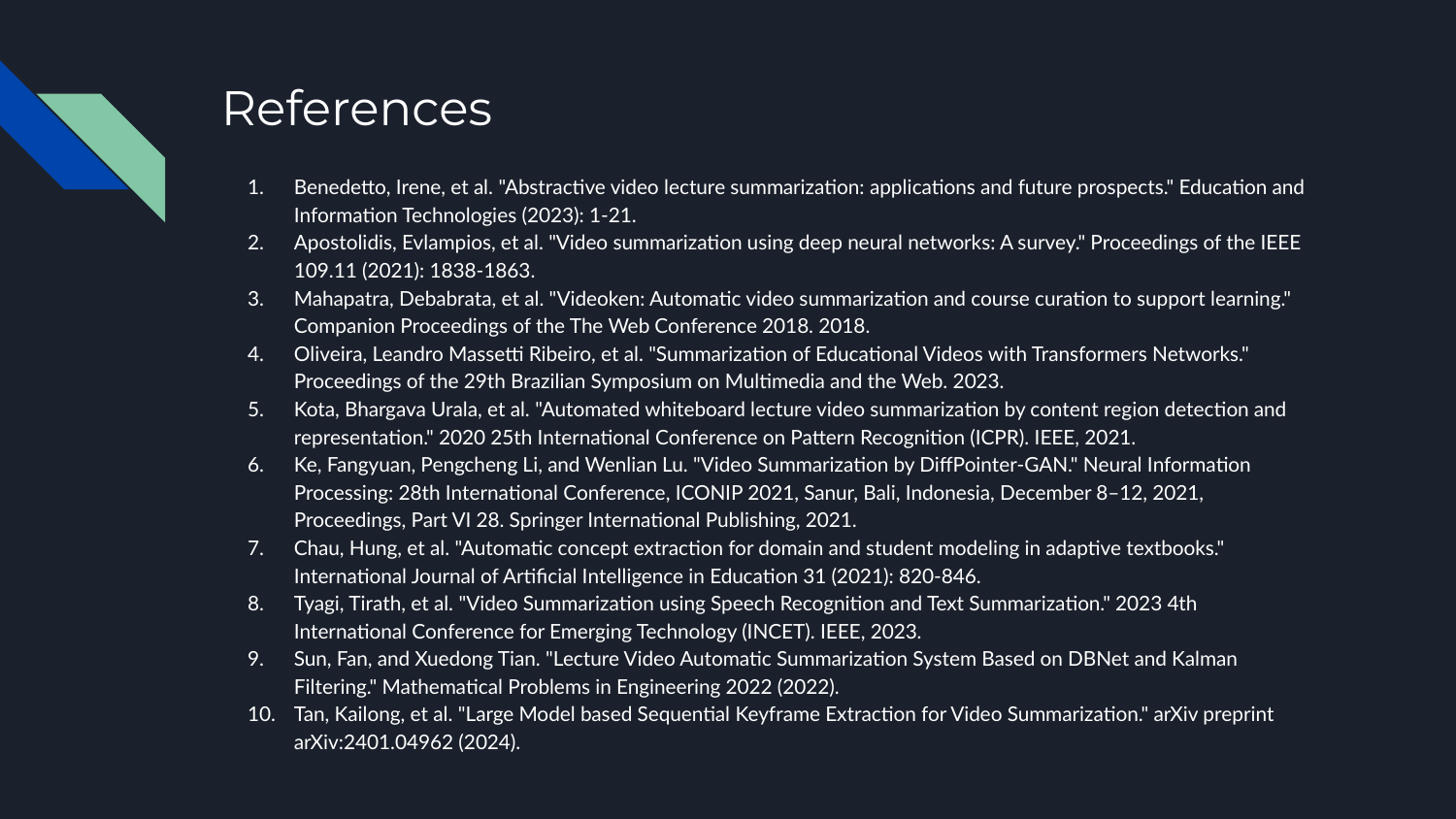

# References
Benedetto, Irene, et al. "Abstractive video lecture summarization: applications and future prospects." Education and Information Technologies (2023): 1-21.
Apostolidis, Evlampios, et al. "Video summarization using deep neural networks: A survey." Proceedings of the IEEE 109.11 (2021): 1838-1863.
Mahapatra, Debabrata, et al. "Videoken: Automatic video summarization and course curation to support learning." Companion Proceedings of the The Web Conference 2018. 2018.
Oliveira, Leandro Massetti Ribeiro, et al. "Summarization of Educational Videos with Transformers Networks." Proceedings of the 29th Brazilian Symposium on Multimedia and the Web. 2023.
Kota, Bhargava Urala, et al. "Automated whiteboard lecture video summarization by content region detection and representation." 2020 25th International Conference on Pattern Recognition (ICPR). IEEE, 2021.
Ke, Fangyuan, Pengcheng Li, and Wenlian Lu. "Video Summarization by DiffPointer-GAN." Neural Information Processing: 28th International Conference, ICONIP 2021, Sanur, Bali, Indonesia, December 8–12, 2021, Proceedings, Part VI 28. Springer International Publishing, 2021.
Chau, Hung, et al. "Automatic concept extraction for domain and student modeling in adaptive textbooks." International Journal of Artificial Intelligence in Education 31 (2021): 820-846.
Tyagi, Tirath, et al. "Video Summarization using Speech Recognition and Text Summarization." 2023 4th International Conference for Emerging Technology (INCET). IEEE, 2023.
Sun, Fan, and Xuedong Tian. "Lecture Video Automatic Summarization System Based on DBNet and Kalman Filtering." Mathematical Problems in Engineering 2022 (2022).
Tan, Kailong, et al. "Large Model based Sequential Keyframe Extraction for Video Summarization." arXiv preprint arXiv:2401.04962 (2024).